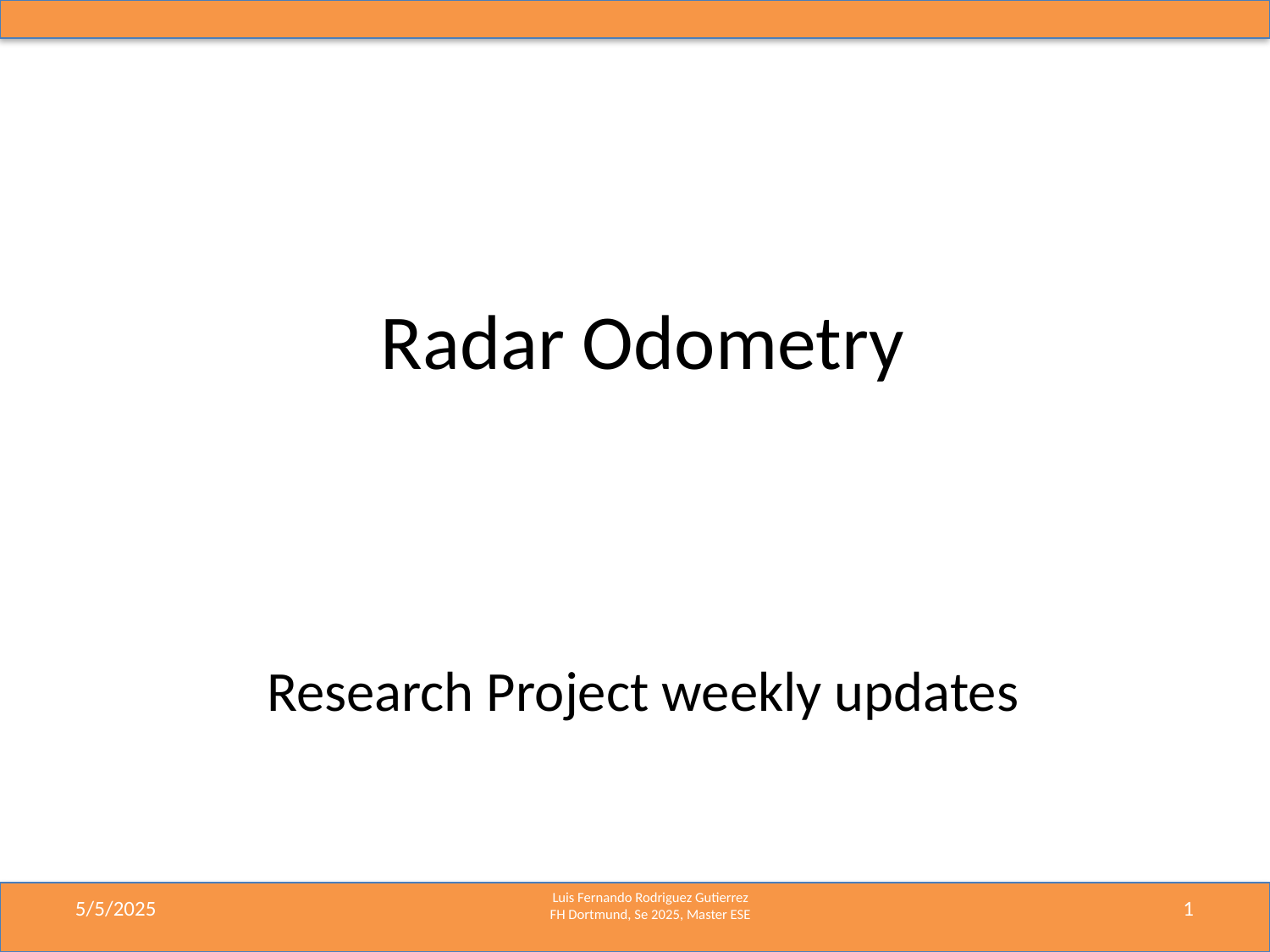

# Radar Odometry
Research Project weekly updates
5/5/2025
1